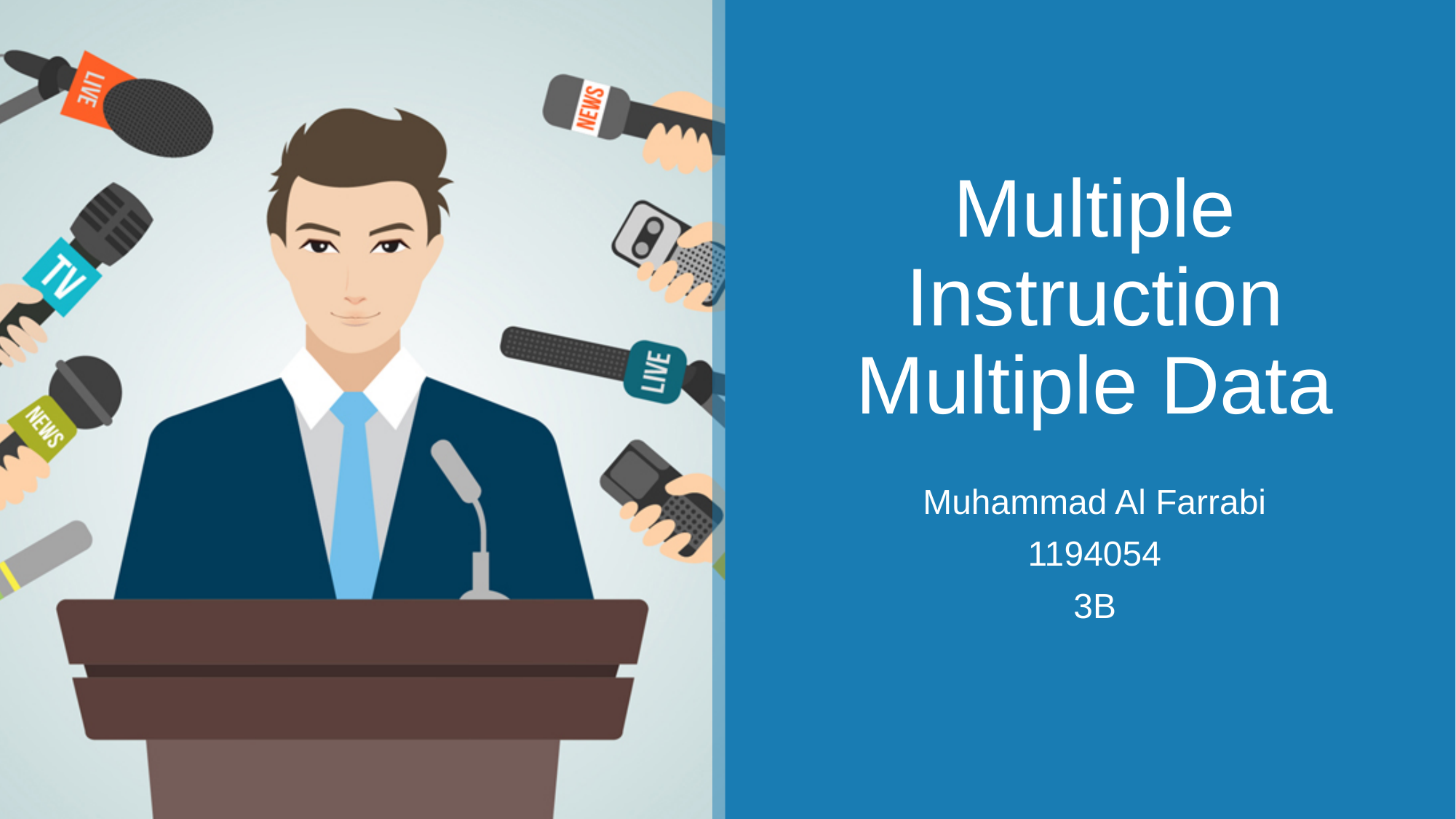

# Multiple Instruction Multiple Data
Muhammad Al Farrabi
1194054
3B